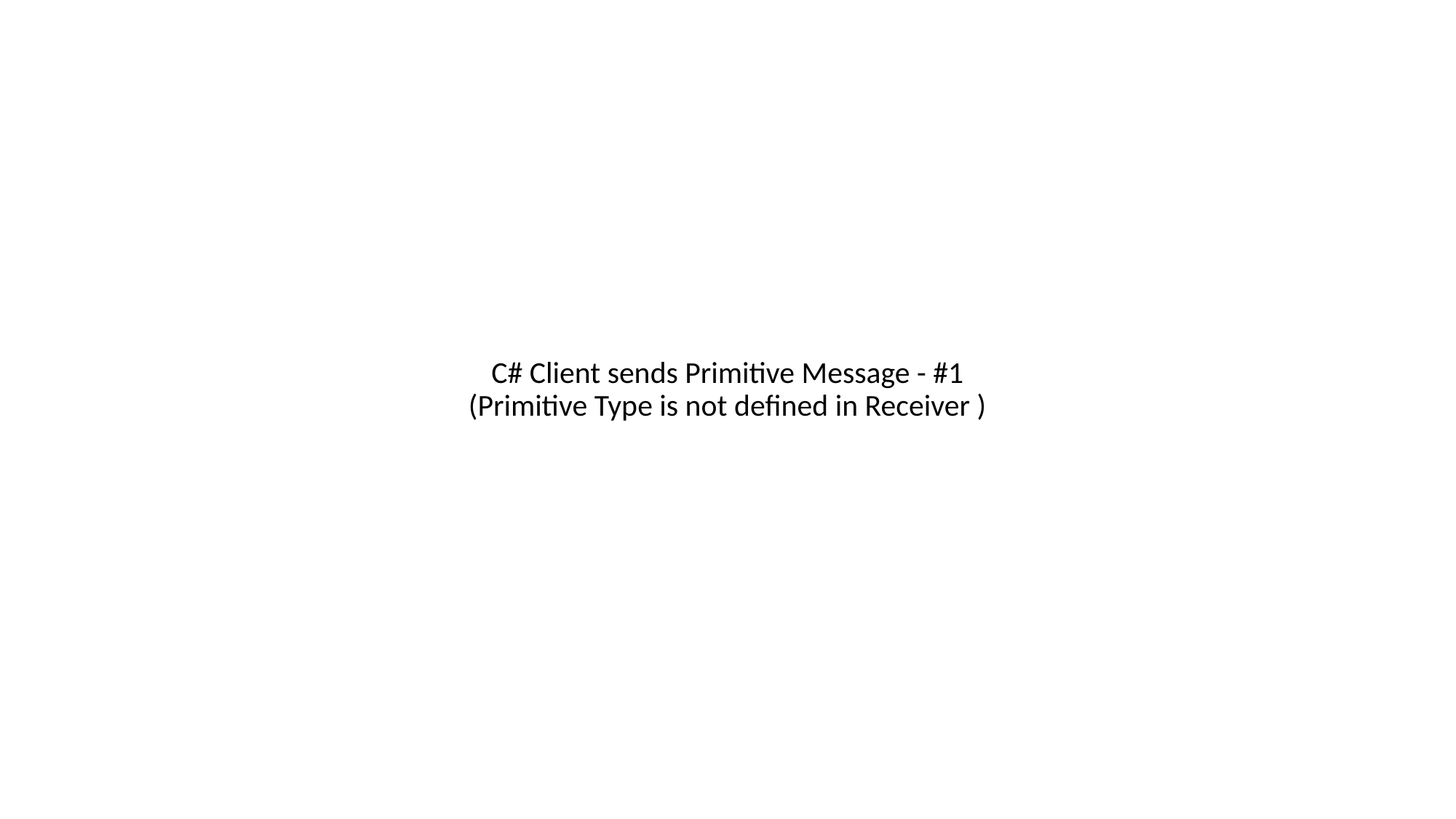

# C# Client sends Primitive Message - #1 (Primitive Type is not defined in Receiver )